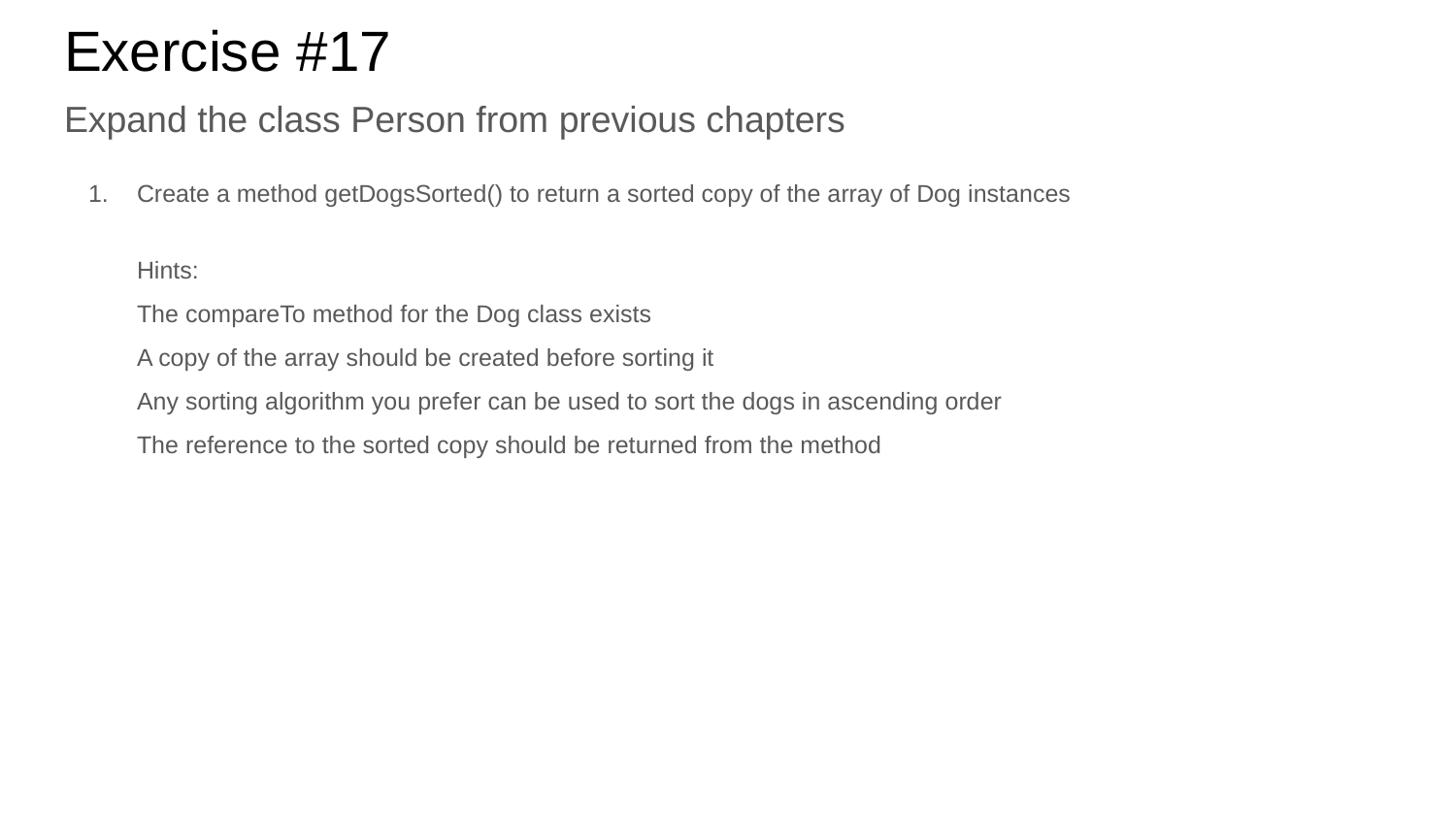

# Exercise #17
Expand the class Person from previous chapters

Create a method getDogsSorted() to return a sorted copy of the array of Dog instances

Hints:
The compareTo method for the Dog class exists
A copy of the array should be created before sorting it
Any sorting algorithm you prefer can be used to sort the dogs in ascending order
The reference to the sorted copy should be returned from the method